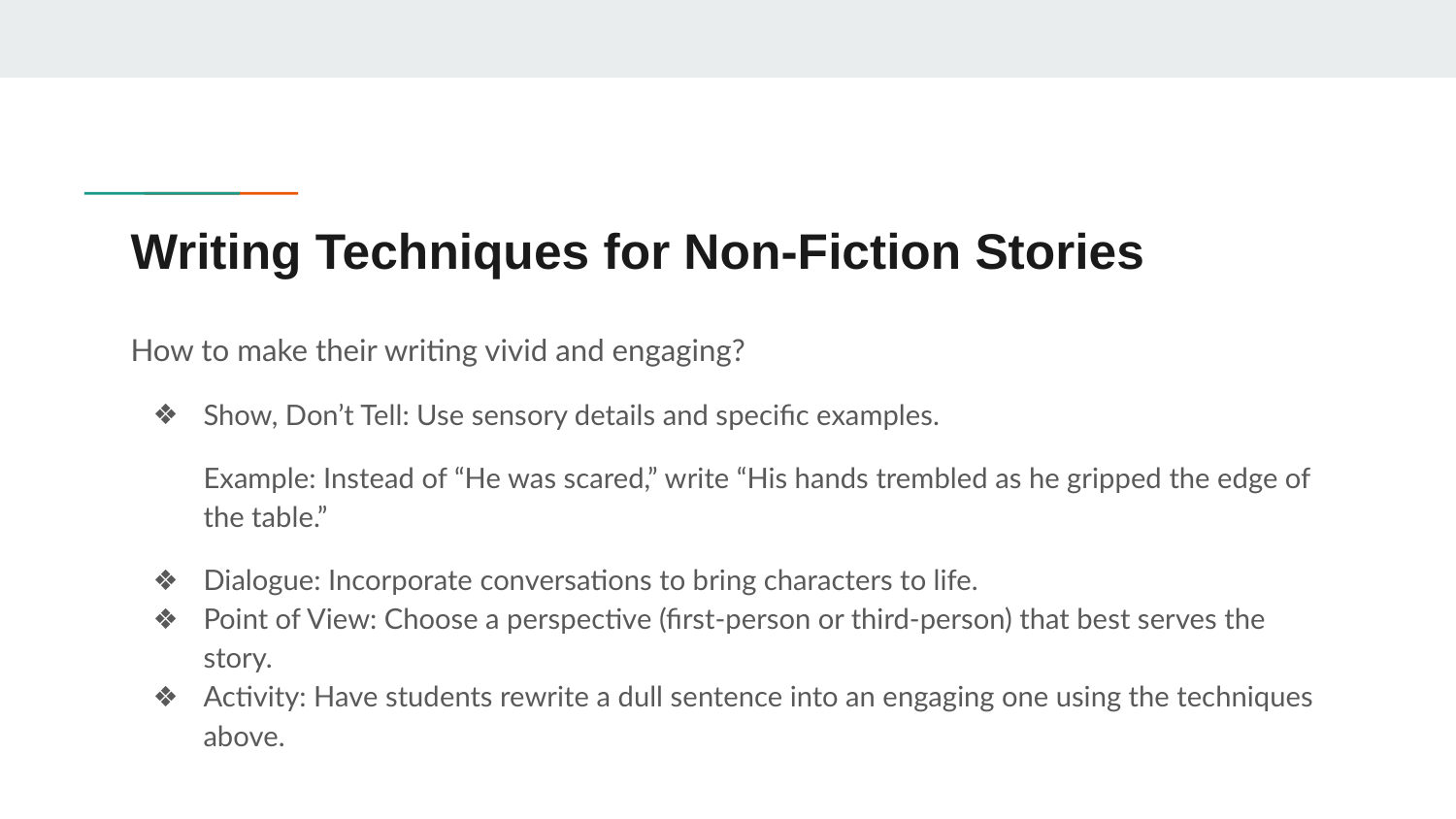

# Writing Techniques for Non-Fiction Stories
How to make their writing vivid and engaging?
Show, Don’t Tell: Use sensory details and specific examples.
Example: Instead of “He was scared,” write “His hands trembled as he gripped the edge of the table.”
Dialogue: Incorporate conversations to bring characters to life.
Point of View: Choose a perspective (first-person or third-person) that best serves the story.
Activity: Have students rewrite a dull sentence into an engaging one using the techniques above.